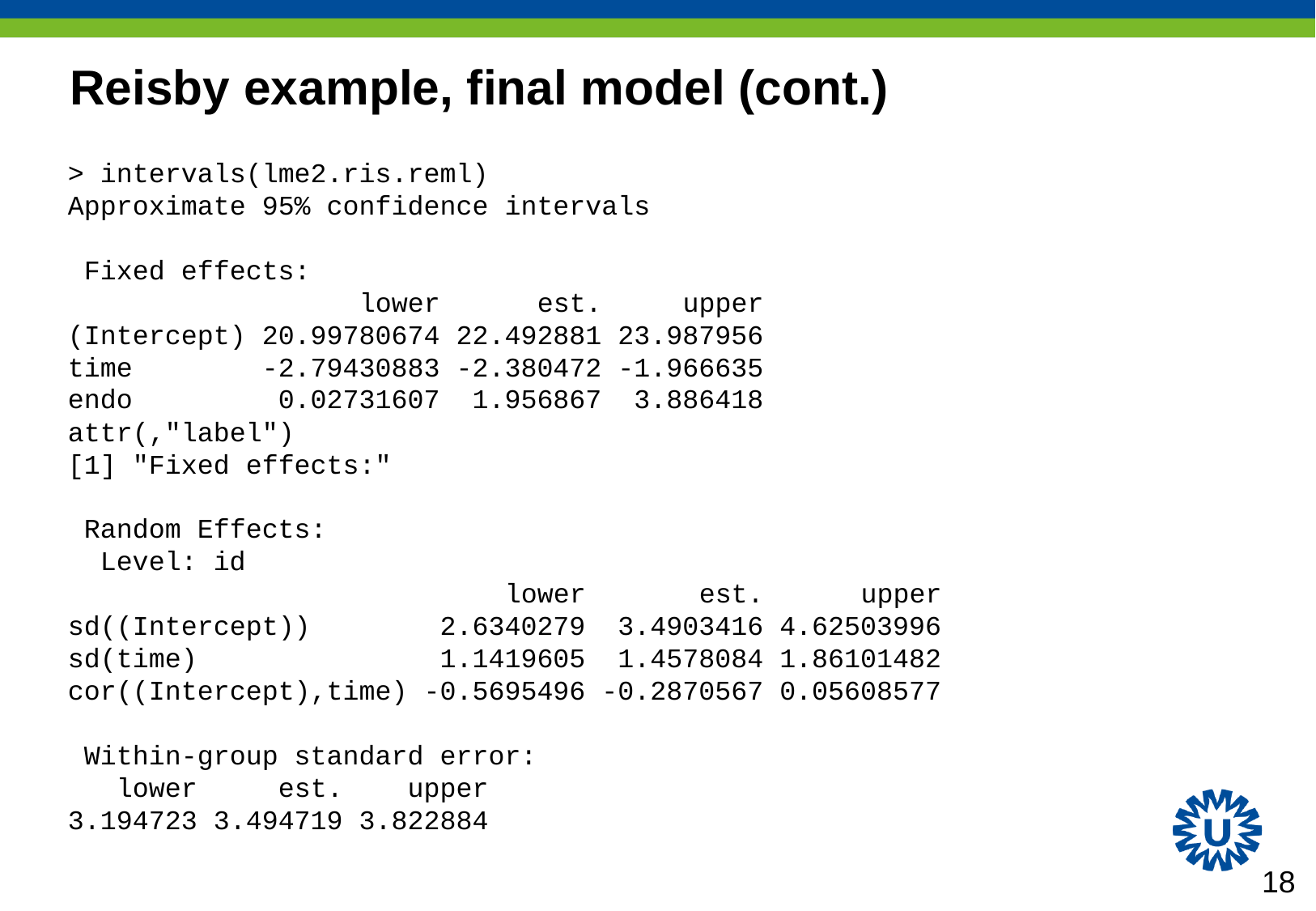

# Reisby example, final model (cont.)
> intervals(lme2.ris.reml)
Approximate 95% confidence intervals

 Fixed effects:
                  lower      est.     upper
(Intercept) 20.99780674 22.492881 23.987956
time        -2.79430883 -2.380472 -1.966635
endo         0.02731607  1.956867  3.886418
attr(,"label")
[1] "Fixed effects:"

 Random Effects:
  Level: id
                           lower       est.      upper
sd((Intercept))        2.6340279  3.4903416 4.62503996
sd(time)               1.1419605  1.4578084 1.86101482
cor((Intercept),time) -0.5695496 -0.2870567 0.05608577

 Within-group standard error:
   lower     est.    upper
3.194723 3.494719 3.822884
18